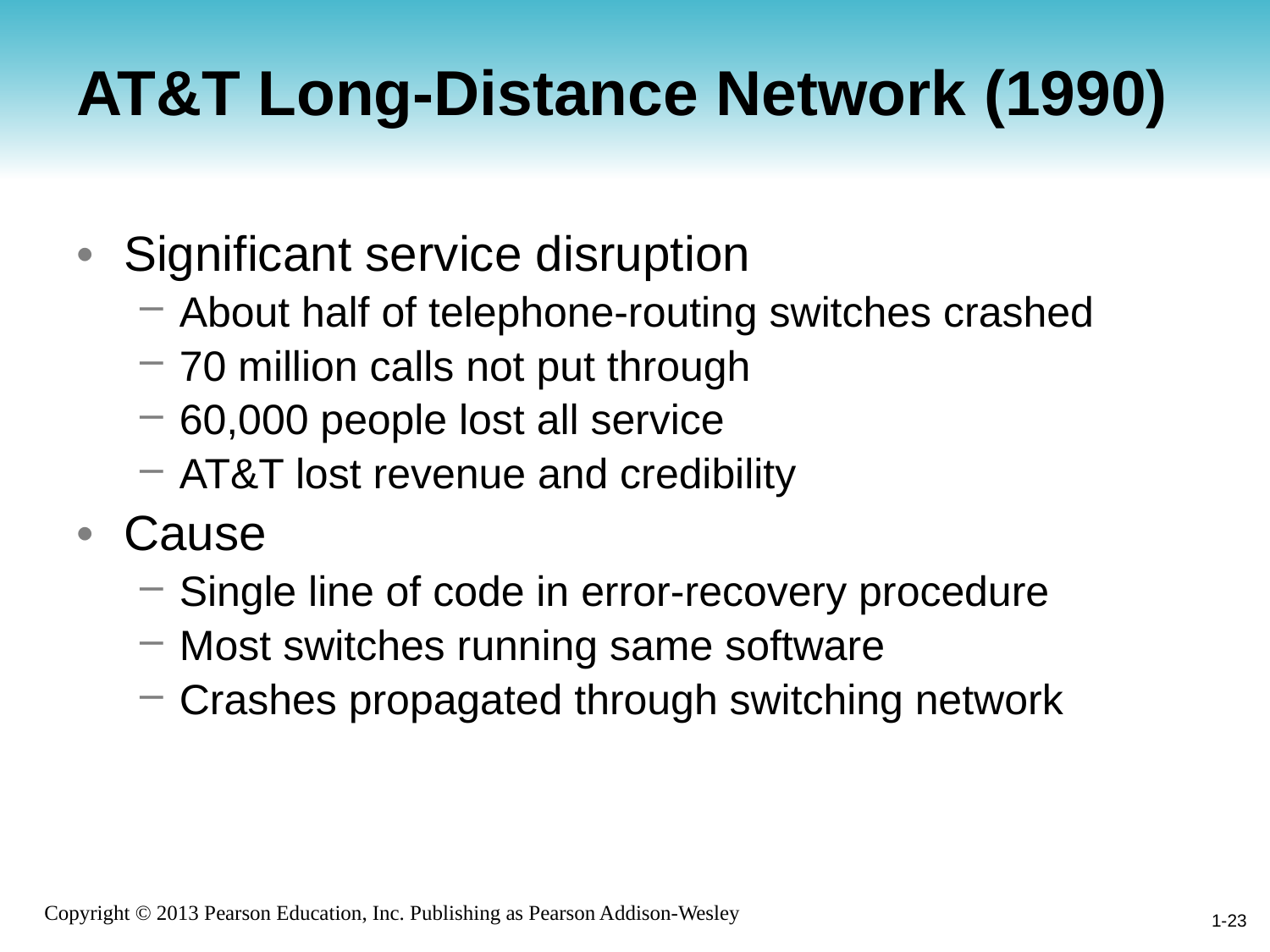

# AT&T Long-Distance Network (1990)
Significant service disruption
About half of telephone-routing switches crashed
70 million calls not put through
60,000 people lost all service
AT&T lost revenue and credibility
Cause
Single line of code in error-recovery procedure
Most switches running same software
Crashes propagated through switching network

1-23